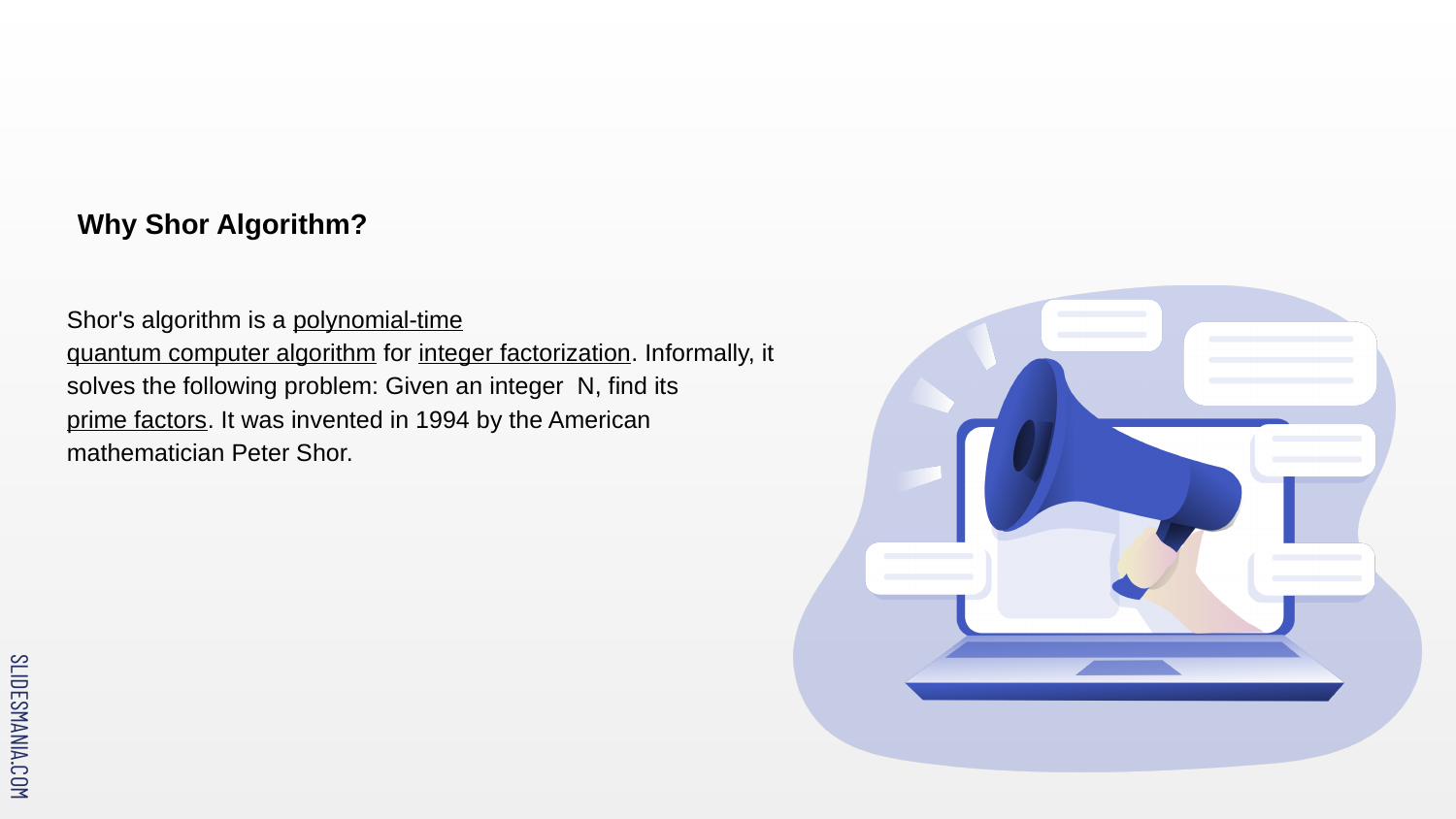

Why Shor Algorithm?
Shor's algorithm is a polynomial-time quantum computer algorithm for integer factorization. Informally, it solves the following problem: Given an integer  N, find its prime factors. It was invented in 1994 by the American mathematician Peter Shor.